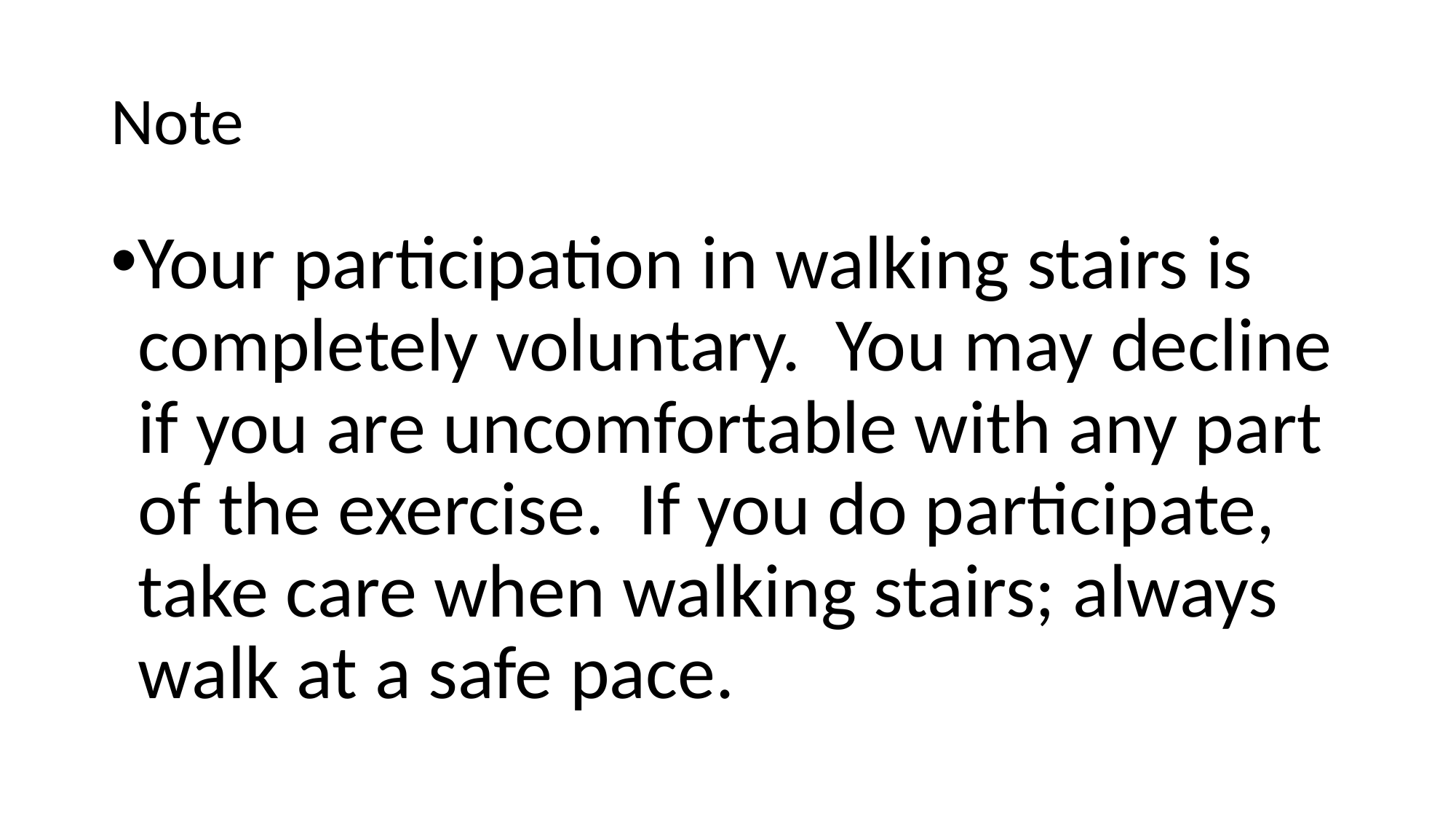

# Note
Your participation in walking stairs is completely voluntary.  You may decline if you are uncomfortable with any part of the exercise.  If you do participate, take care when walking stairs; always walk at a safe pace.